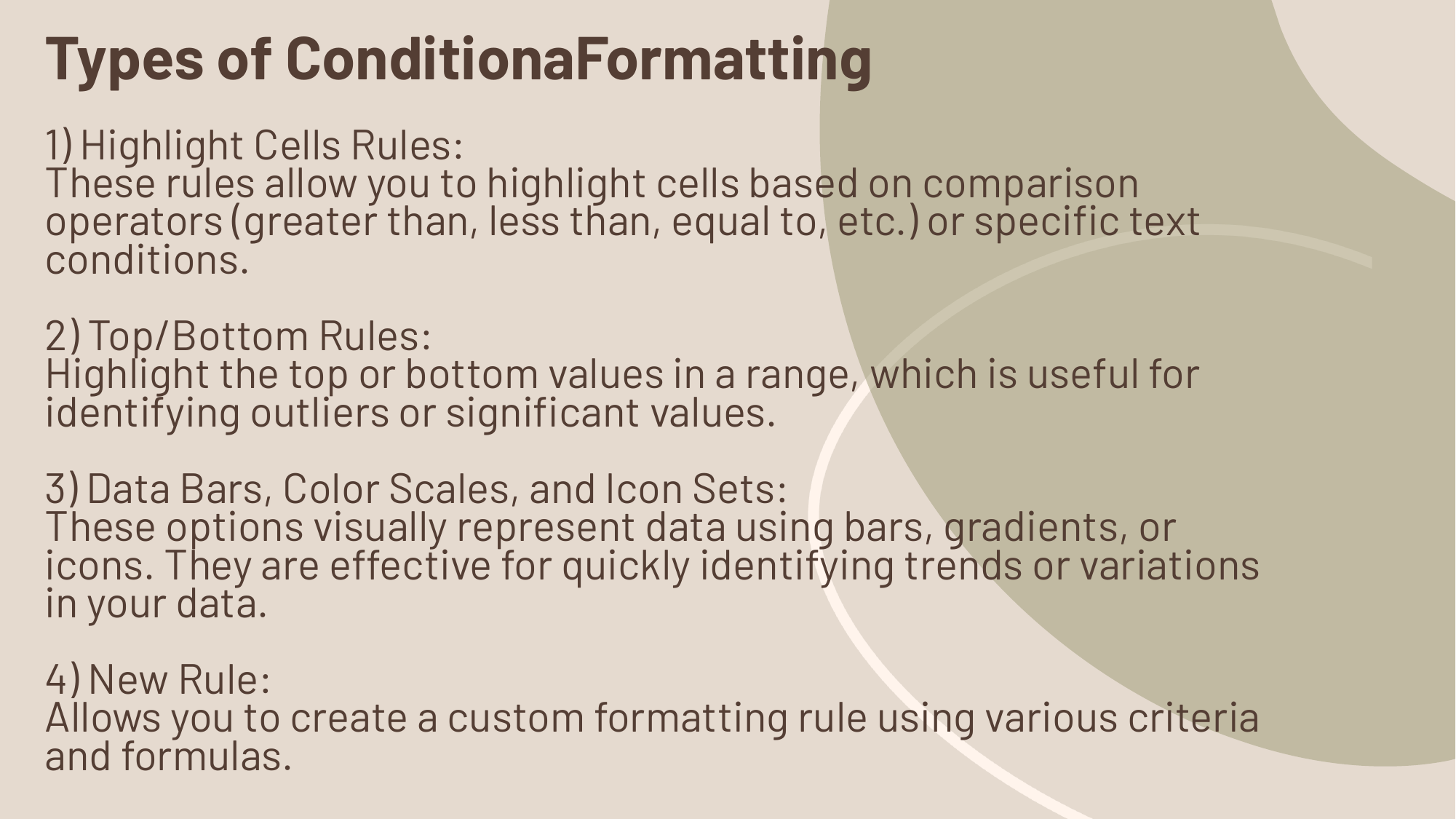

# Types of ConditionaFormatting 1) Highlight Cells Rules: These rules allow you to highlight cells based on comparison operators (greater than, less than, equal to, etc.) or specific text conditions. 2) Top/Bottom Rules: Highlight the top or bottom values in a range, which is useful for identifying outliers or significant values. 3) Data Bars, Color Scales, and Icon Sets: These options visually represent data using bars, gradients, or icons. They are effective for quickly identifying trends or variations in your data. 4) New Rule: Allows you to create a custom formatting rule using various criteria and formulas.